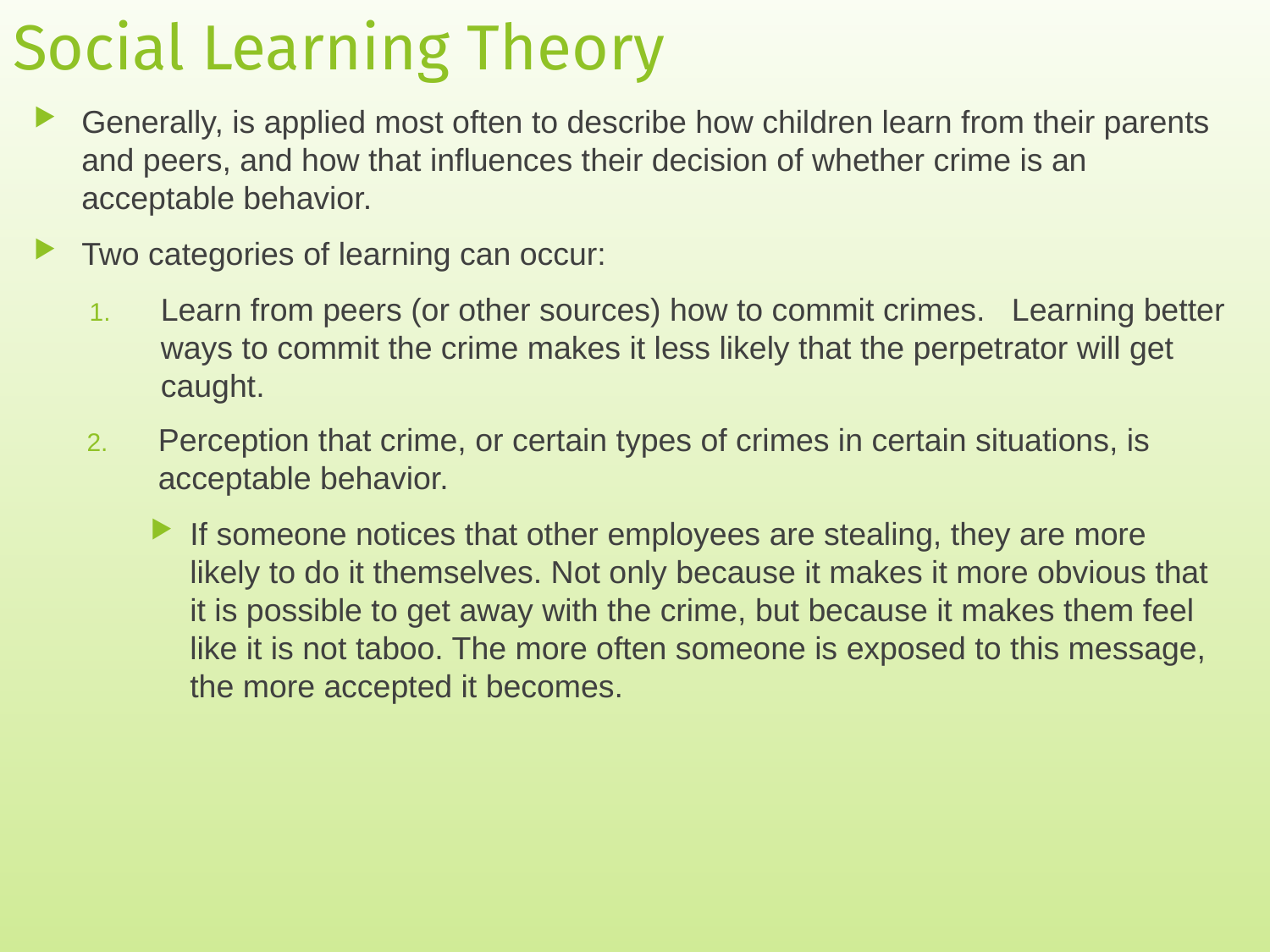

# Social Learning Theory
Generally, is applied most often to describe how children learn from their parents and peers, and how that influences their decision of whether crime is an acceptable behavior.
Two categories of learning can occur:
Learn from peers (or other sources) how to commit crimes.   Learning better ways to commit the crime makes it less likely that the perpetrator will get caught.
Perception that crime, or certain types of crimes in certain situations, is acceptable behavior.
If someone notices that other employees are stealing, they are more likely to do it themselves. Not only because it makes it more obvious that it is possible to get away with the crime, but because it makes them feel like it is not taboo. The more often someone is exposed to this message, the more accepted it becomes.

6